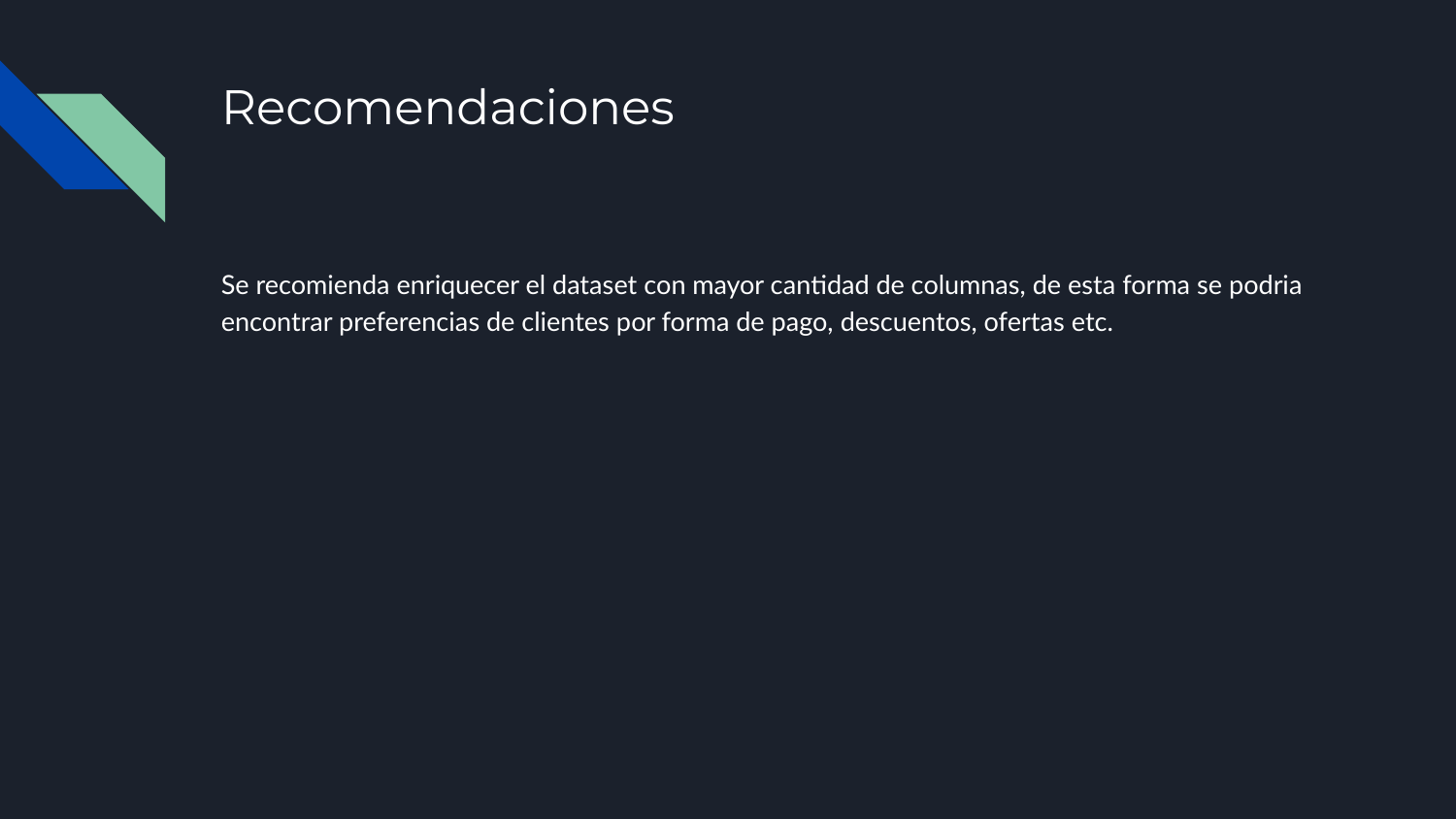

# Recomendaciones
Se recomienda enriquecer el dataset con mayor cantidad de columnas, de esta forma se podria encontrar preferencias de clientes por forma de pago, descuentos, ofertas etc.